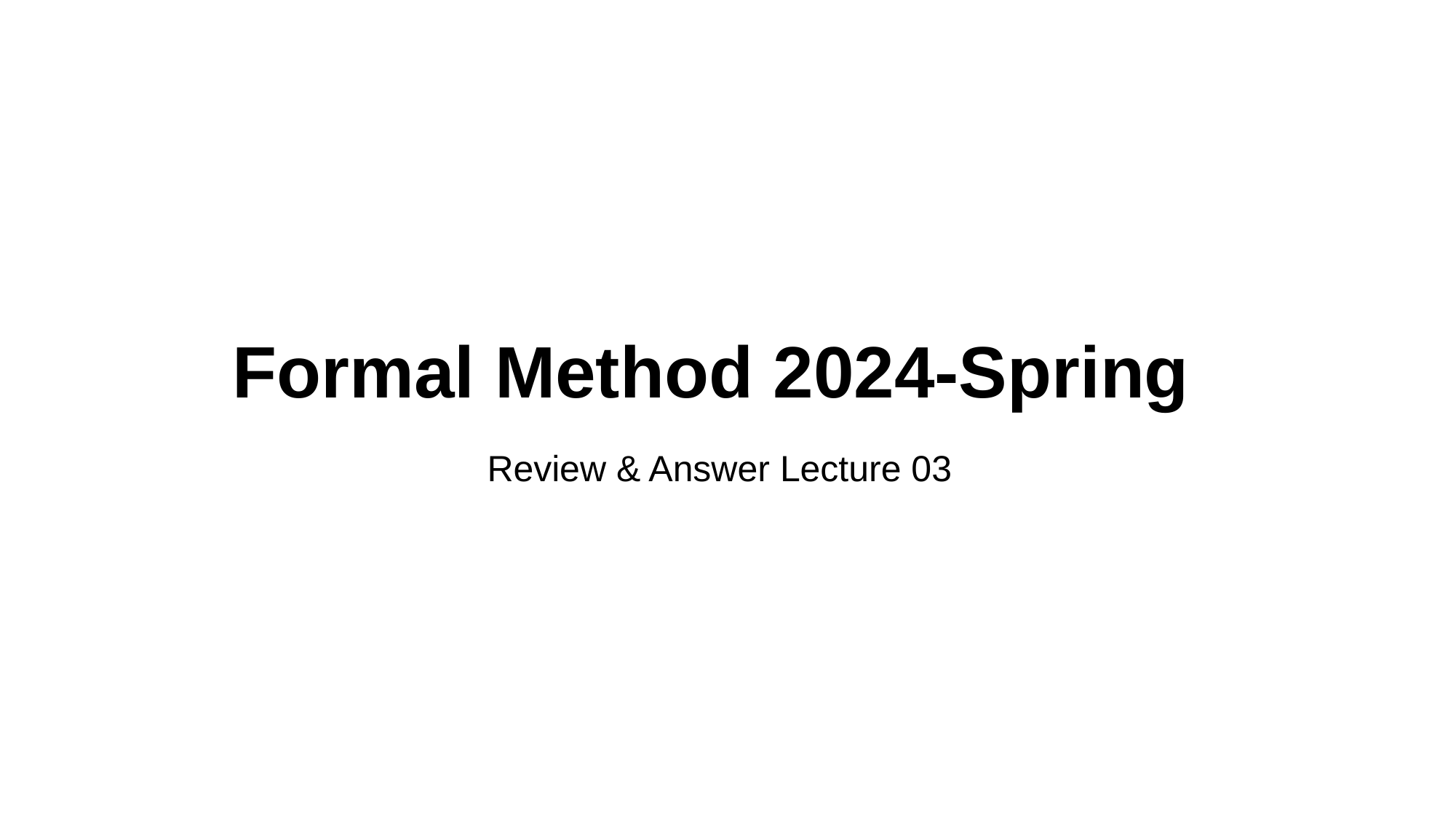

# Formal Method 2024-Spring
Review & Answer Lecture 03